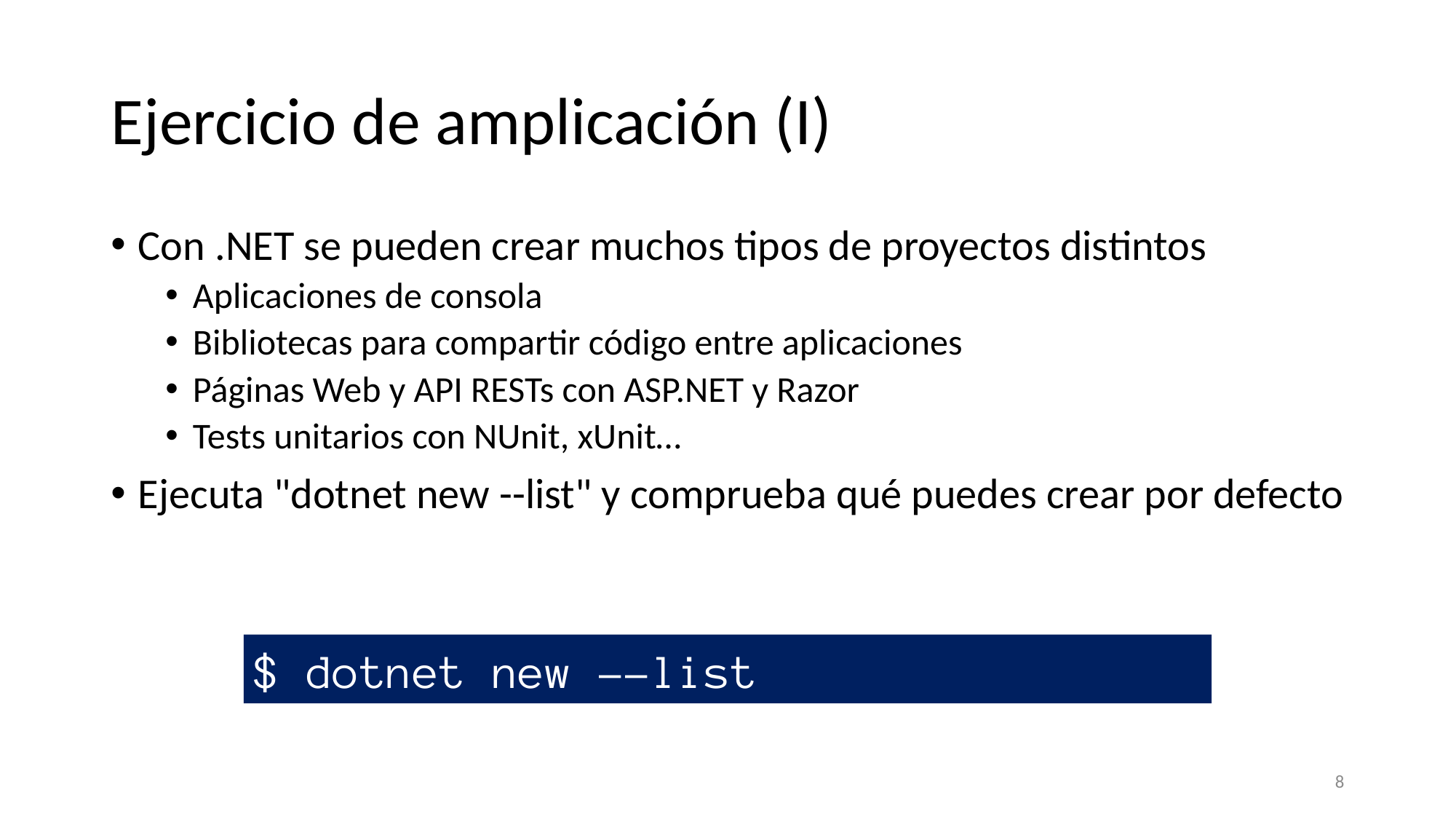

# Ejercicio de amplicación (I)
Con .NET se pueden crear muchos tipos de proyectos distintos
Aplicaciones de consola
Bibliotecas para compartir código entre aplicaciones
Páginas Web y API RESTs con ASP.NET y Razor
Tests unitarios con NUnit, xUnit…
Ejecuta "dotnet new --list" y comprueba qué puedes crear por defecto
$ dotnet new --list
8